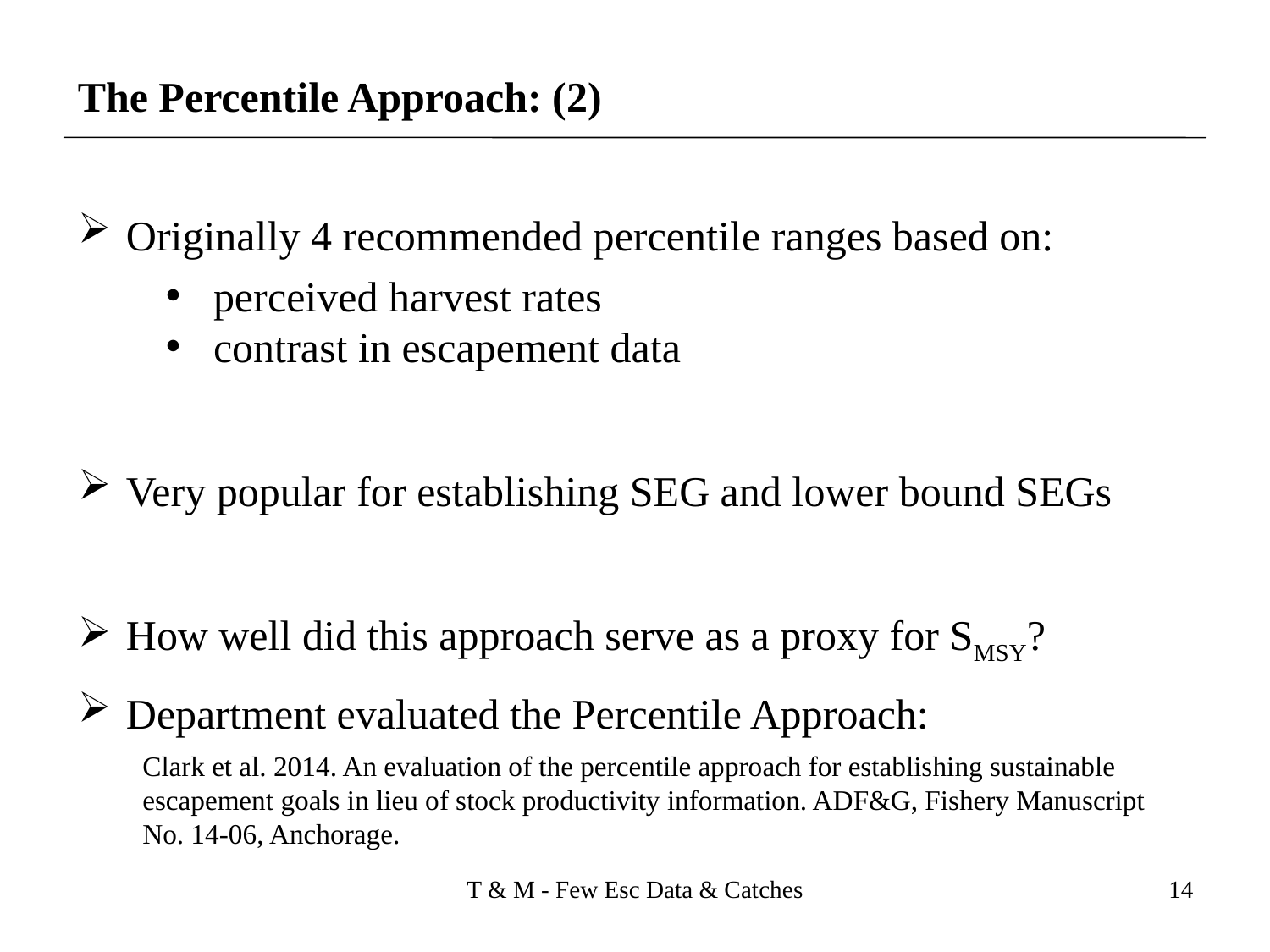

The Percentile Approach: (2)

Originally 4 recommended percentile ranges based on:
perceived harvest rates
contrast in escapement data

Very popular for establishing SEG and lower bound SEGs

How well did this approach serve as a proxy for SMSY?
Department evaluated the Percentile Approach:
Clark et al. 2014. An evaluation of the percentile approach for establishing sustainable escapement goals in lieu of stock productivity information. ADF&G, Fishery Manuscript No. 14-06, Anchorage.

T & M - Few Esc Data & Catches
14